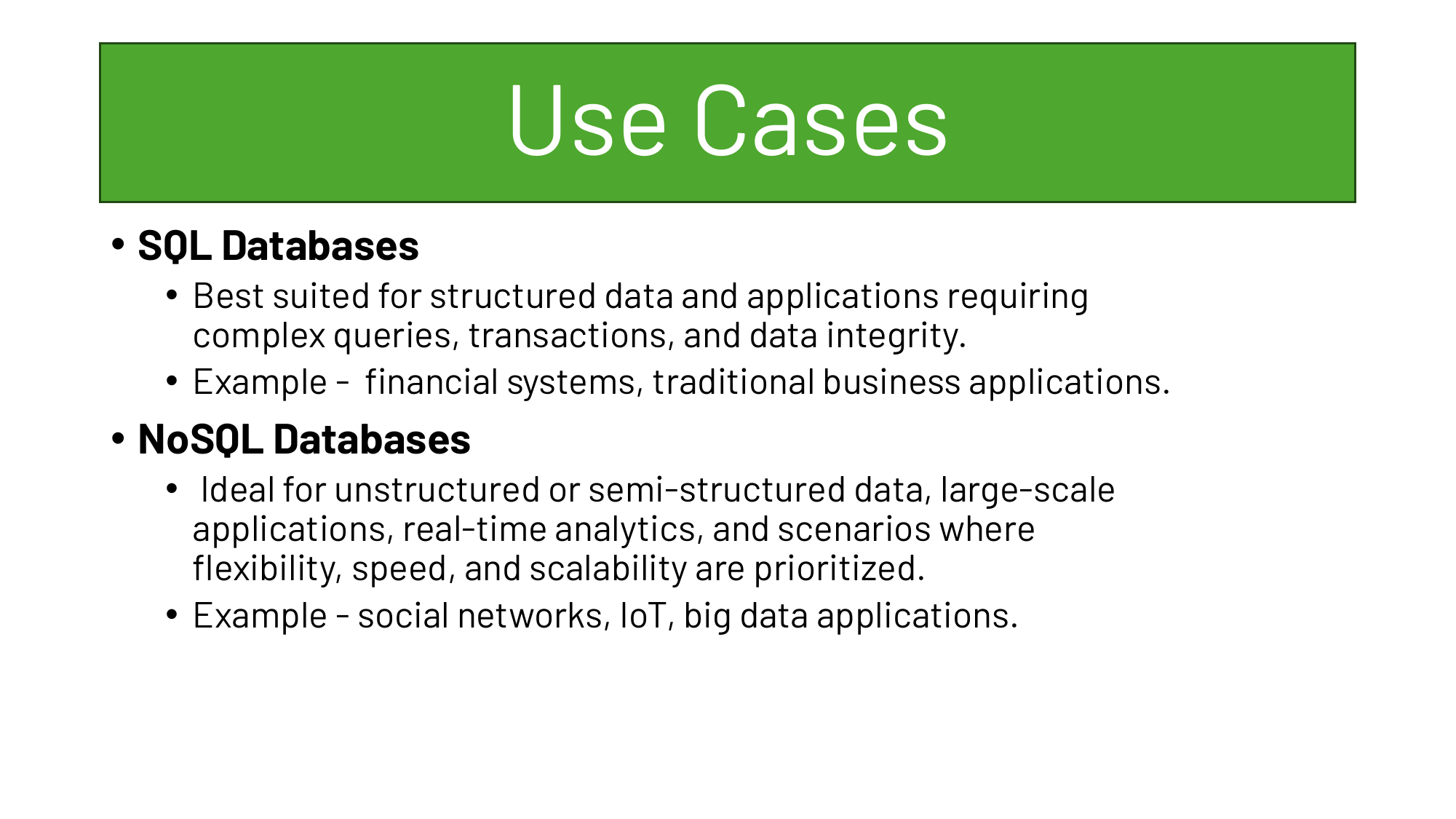

# Use Cases
SQL Databases
Best suited for structured data and applications requiring complex queries, transactions, and data integrity.
Example -  financial systems, traditional business applications.
NoSQL Databases
 Ideal for unstructured or semi-structured data, large-scale applications, real-time analytics, and scenarios where flexibility, speed, and scalability are prioritized.
Example - social networks, IoT, big data applications.